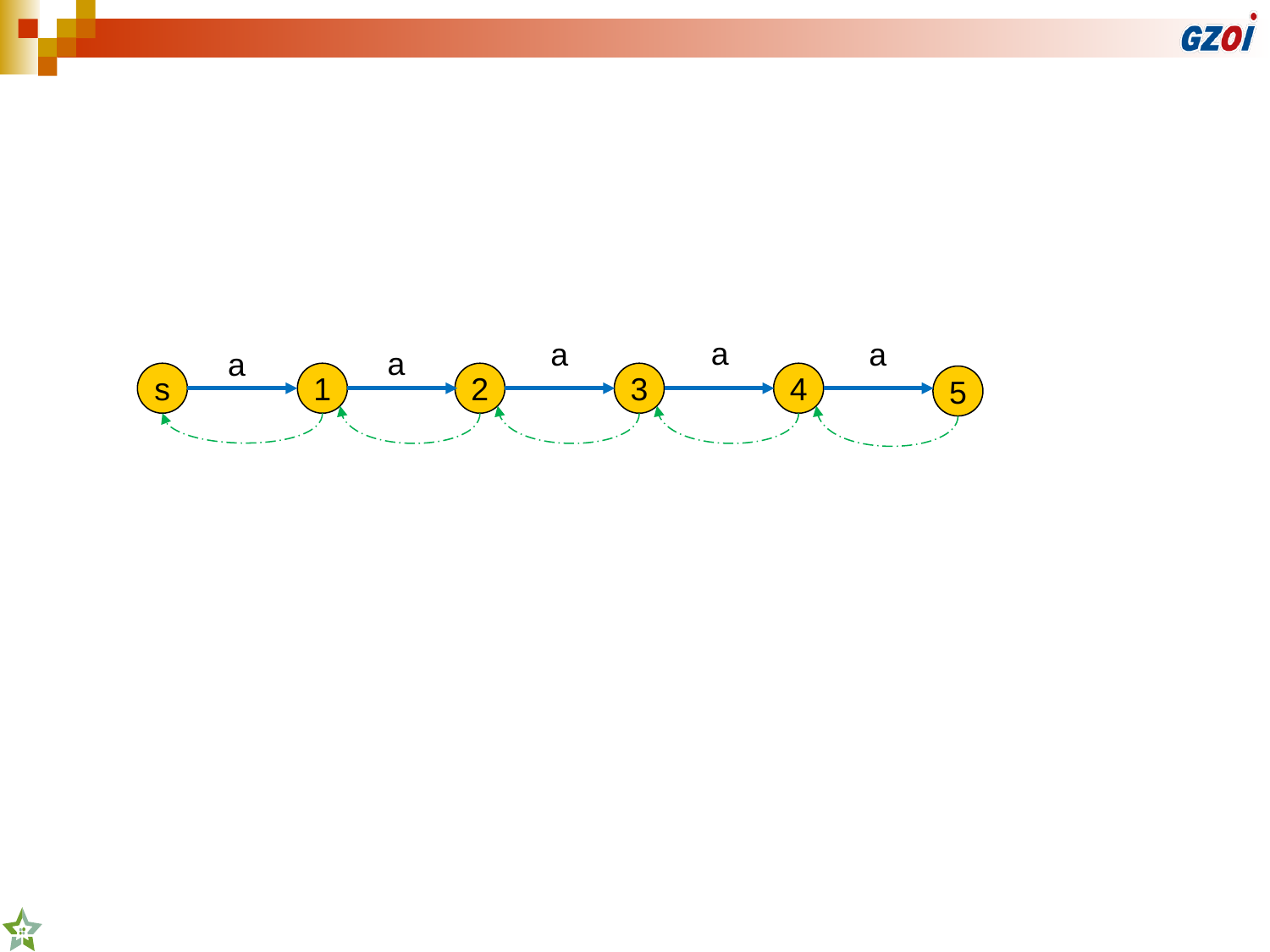

#
a
a
a
a
a
s
1
2
3
4
5